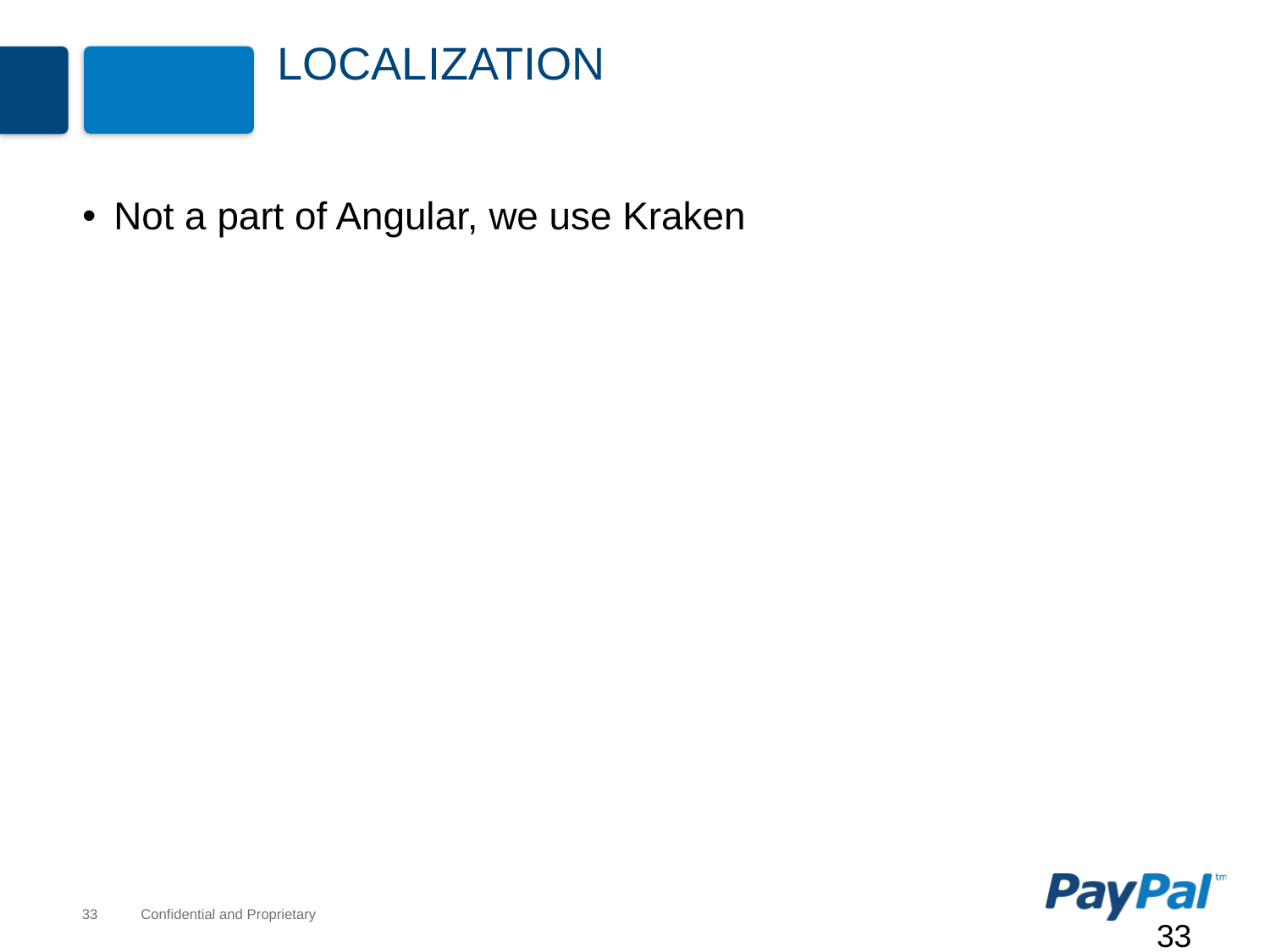

# Localization
Not a part of Angular, we use Kraken
33